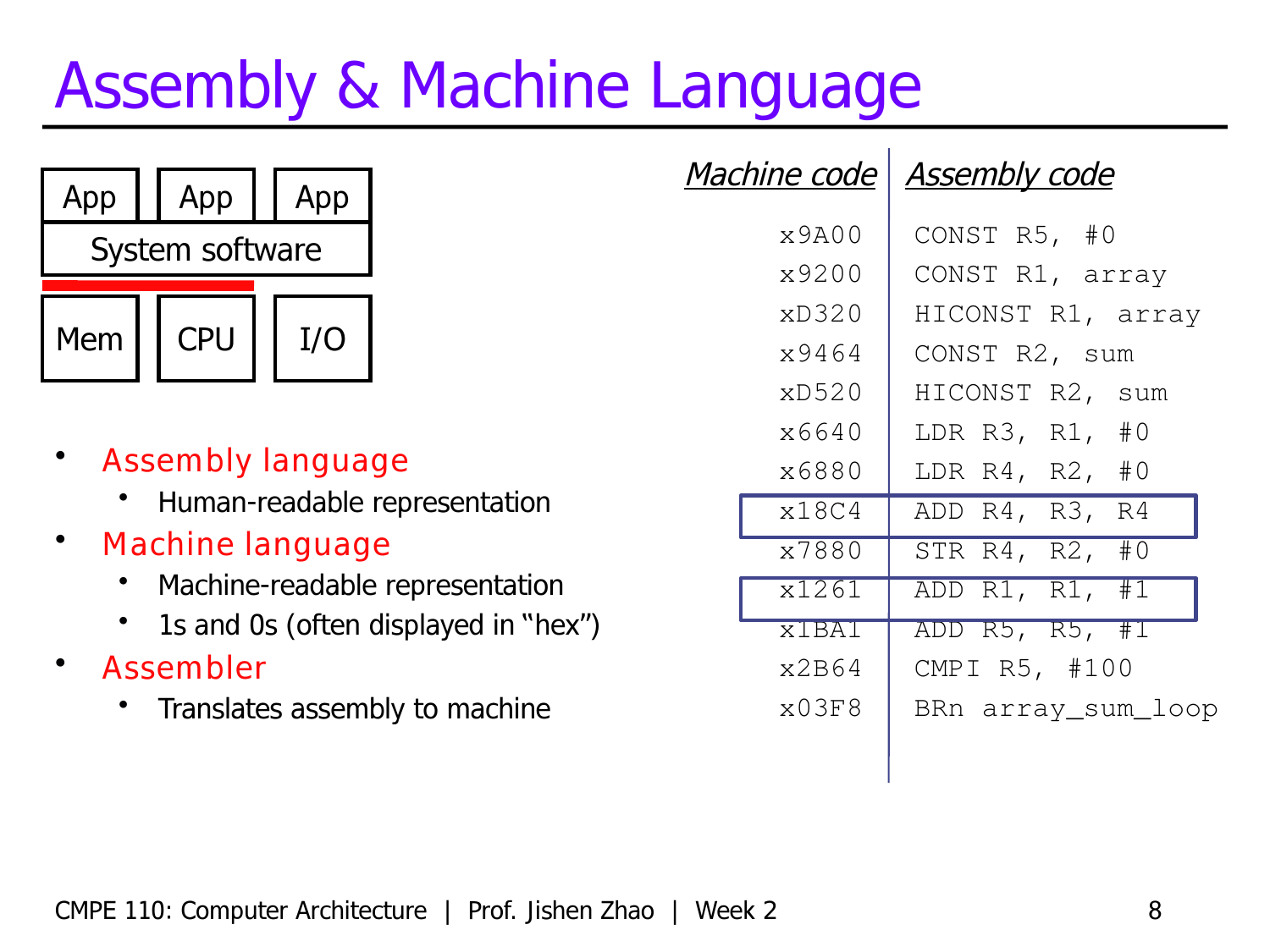

# Assembly & Machine Language
Assembly code
Machine code
App
App
App

    x9A00   CONST R5, #0
    x9200   CONST R1, array
    xD320   HICONST R1, array
    x9464   CONST R2, sum
    xD520   HICONST R2, sum
    x6640   LDR R3, R1, #0
    x6880   LDR R4, R2, #0
    x18C4   ADD R4, R3, R4
    x7880   STR R4, R2, #0
    x1261   ADD R1, R1, #1
    x1BA1   ADD R5, R5, #1
    x2B64   CMPI R5, #100
    x03F8   BRn array_sum_loop

System software

Mem
CPU
I/O
Assembly language
Human-readable representation
Machine language
Machine-readable representation
1s and 0s (often displayed in “hex”)
Assembler
Translates assembly to machine

CMPE 110: Computer Architecture  |  Prof. Jishen Zhao  |  Week 2
8